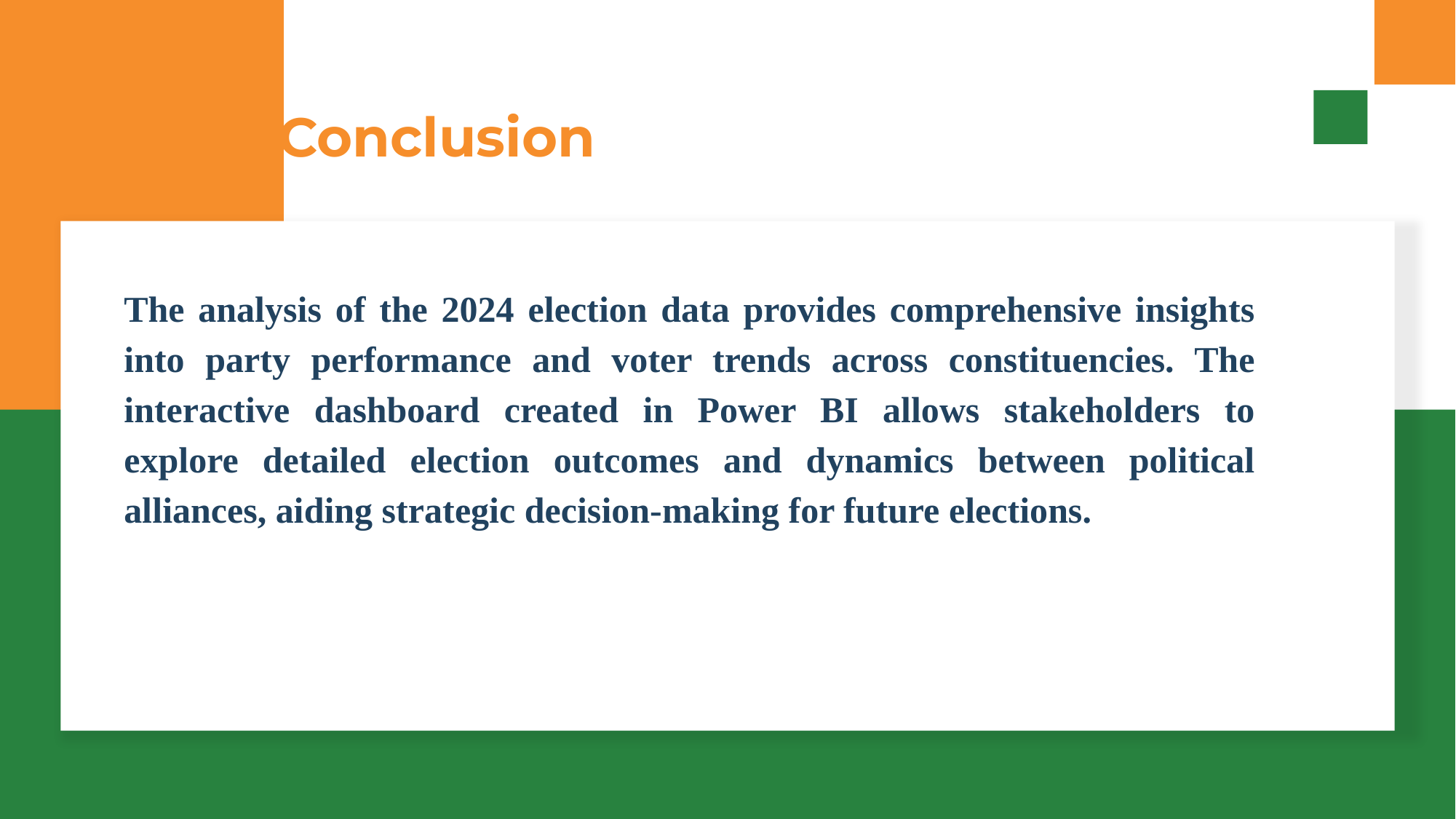

Final Conclusion

The analysis of the 2024 election data provides comprehensive insights into party performance and voter trends across constituencies. The interactive dashboard created in Power BI allows stakeholders to explore detailed election outcomes and dynamics between political alliances, aiding strategic decision-making for future elections.